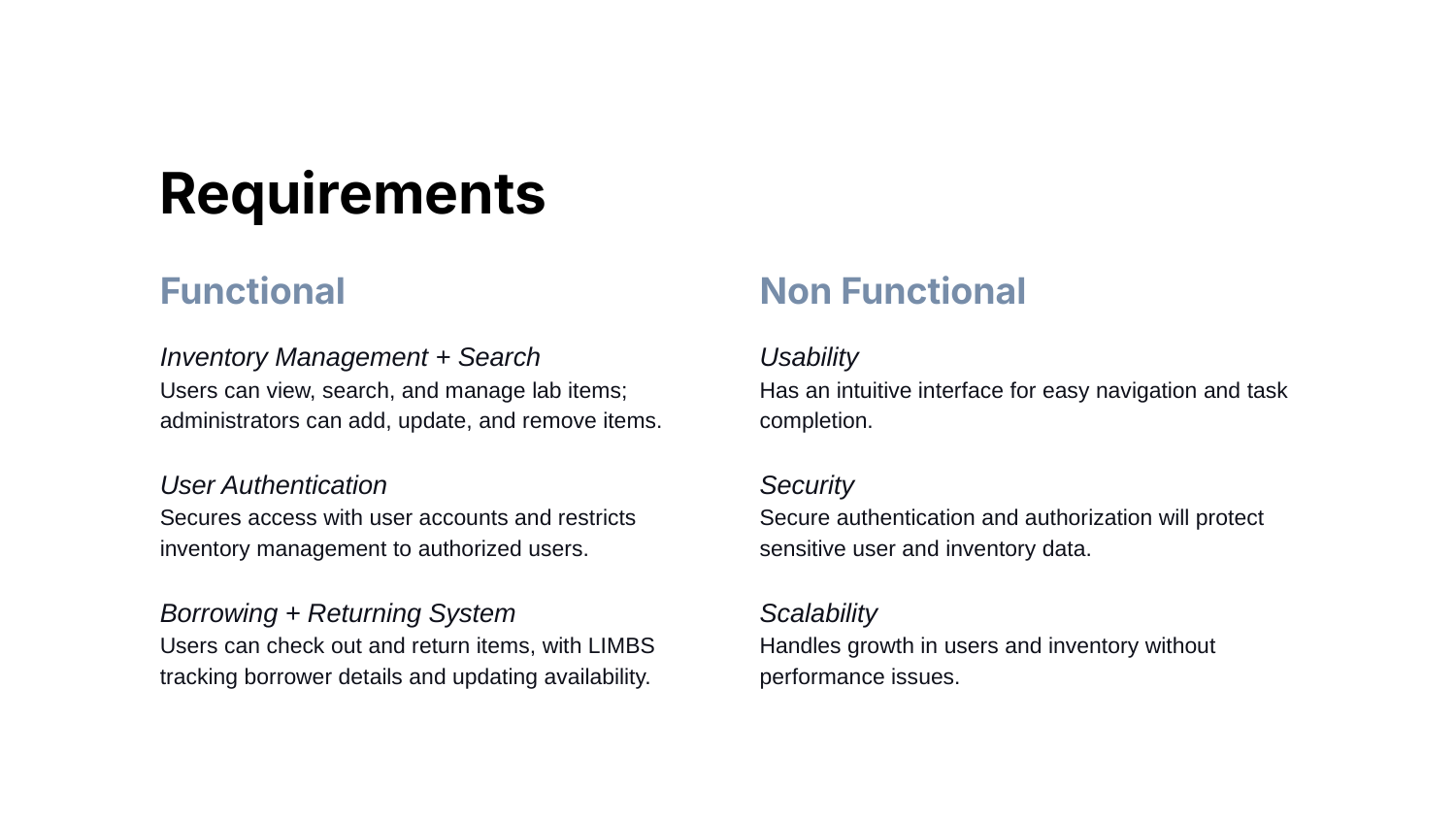

# Requirements
Functional
Inventory Management + Search
Users can view, search, and manage lab items; administrators can add, update, and remove items.

User Authentication
Secures access with user accounts and restricts inventory management to authorized users.

Borrowing + Returning System
Users can check out and return items, with LIMBS tracking borrower details and updating availability.
Non Functional
Usability
Has an intuitive interface for easy navigation and task completion.

Security
Secure authentication and authorization will protect sensitive user and inventory data.

Scalability
Handles growth in users and inventory without performance issues.